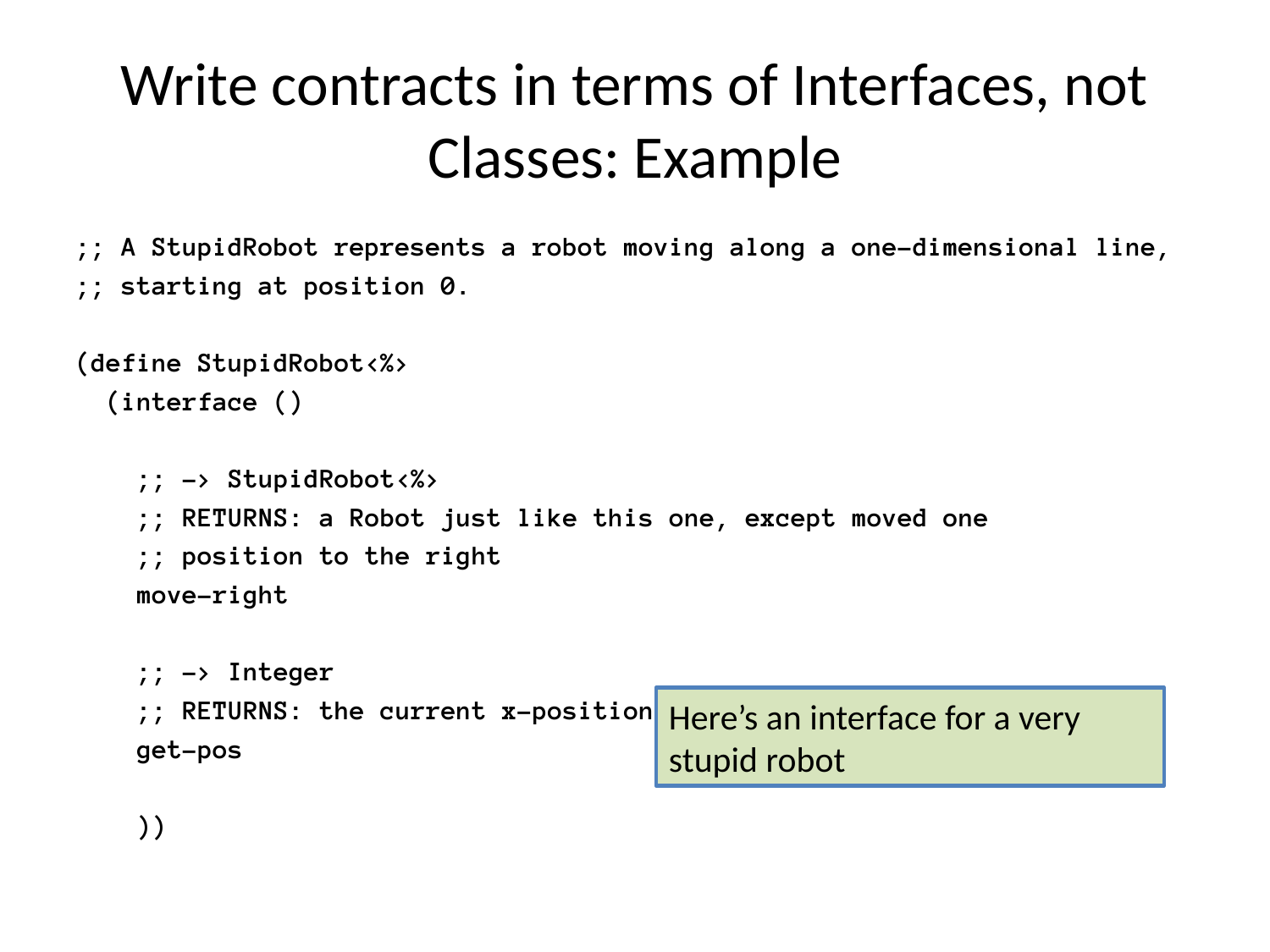

# Write contracts in terms of Interfaces, not Classes: Example
;; A StupidRobot represents a robot moving along a one-dimensional line,
;; starting at position 0.

(define StupidRobot<%>
  (interface ()

    ;; -> StupidRobot<%>
    ;; RETURNS: a Robot just like this one, except moved one
    ;; position to the right
    move-right

    ;; -> Integer
    ;; RETURNS: the current x-position of this robot
    get-pos

    ))
Here’s an interface for a very stupid robot